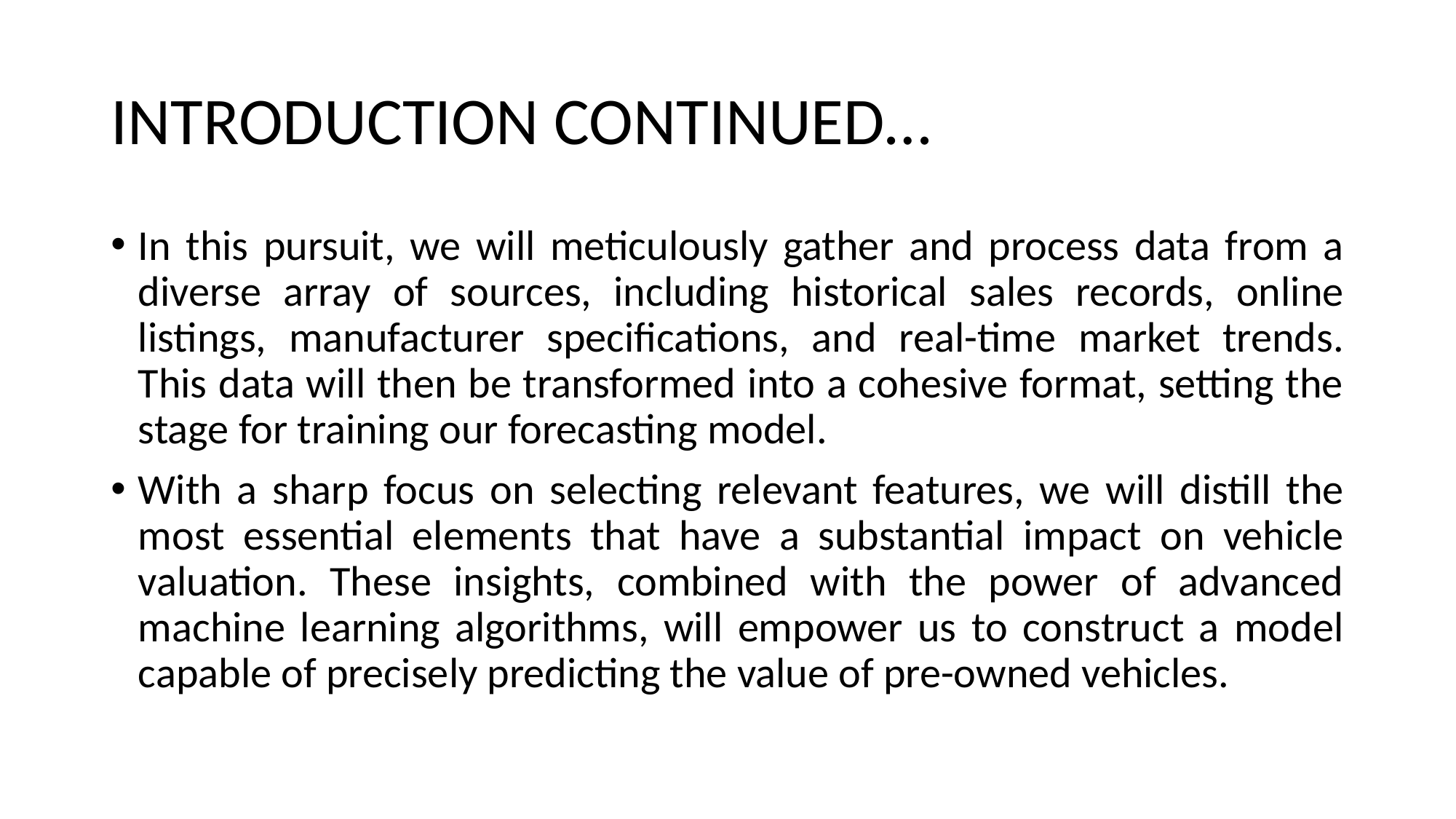

# INTRODUCTION CONTINUED…
In this pursuit, we will meticulously gather and process data from a diverse array of sources, including historical sales records, online listings, manufacturer specifications, and real-time market trends. This data will then be transformed into a cohesive format, setting the stage for training our forecasting model.
With a sharp focus on selecting relevant features, we will distill the most essential elements that have a substantial impact on vehicle valuation. These insights, combined with the power of advanced machine learning algorithms, will empower us to construct a model capable of precisely predicting the value of pre-owned vehicles.